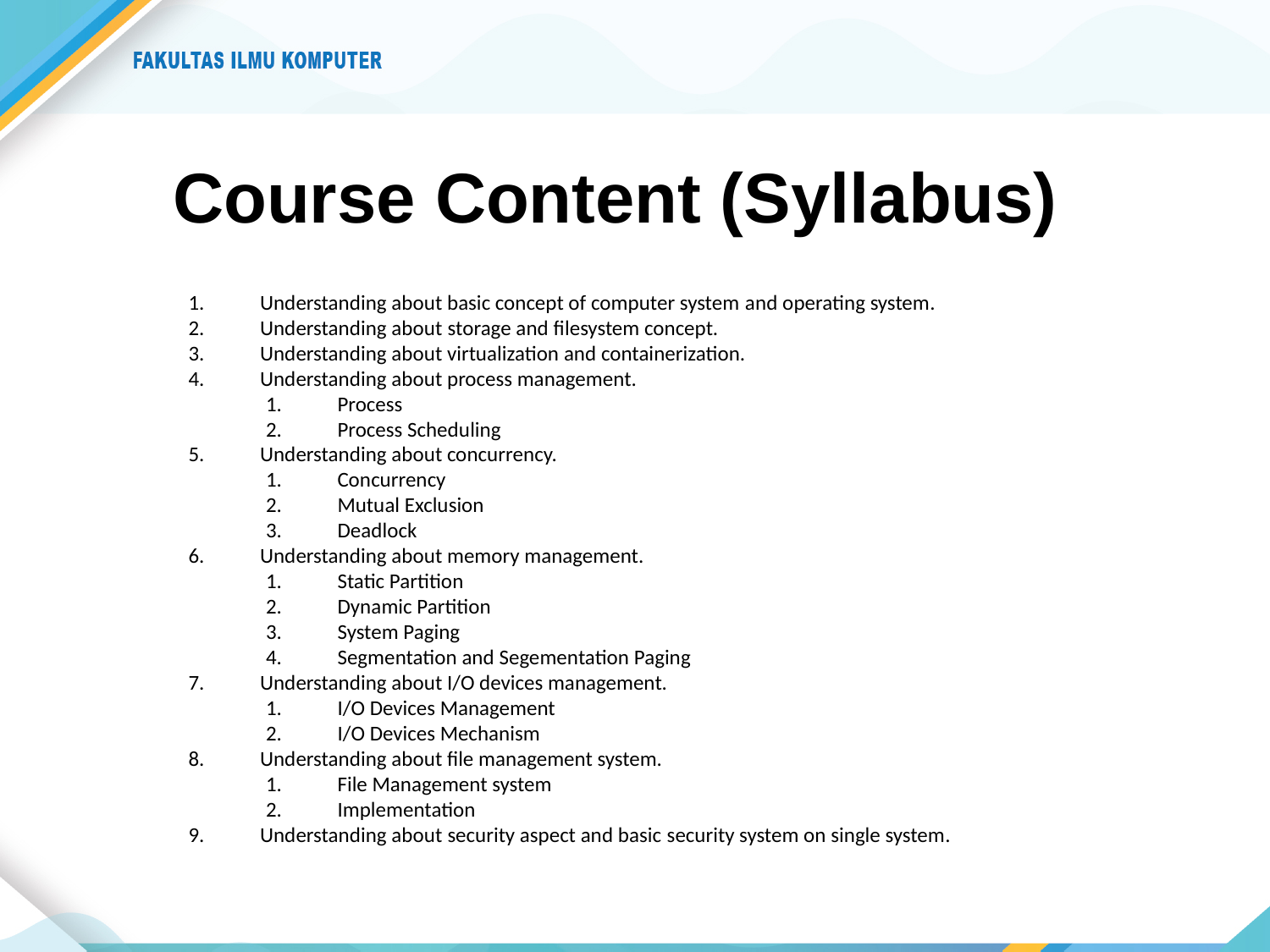

# Course Content (Syllabus)
Understanding about basic concept of computer system and operating system.
Understanding about storage and filesystem concept.
Understanding about virtualization and containerization.
Understanding about process management.
Process
Process Scheduling
Understanding about concurrency.
Concurrency
Mutual Exclusion
Deadlock
Understanding about memory management.
Static Partition
Dynamic Partition
System Paging
Segmentation and Segementation Paging
Understanding about I/O devices management.
I/O Devices Management
I/O Devices Mechanism
Understanding about file management system.
File Management system
Implementation
Understanding about security aspect and basic security system on single system.